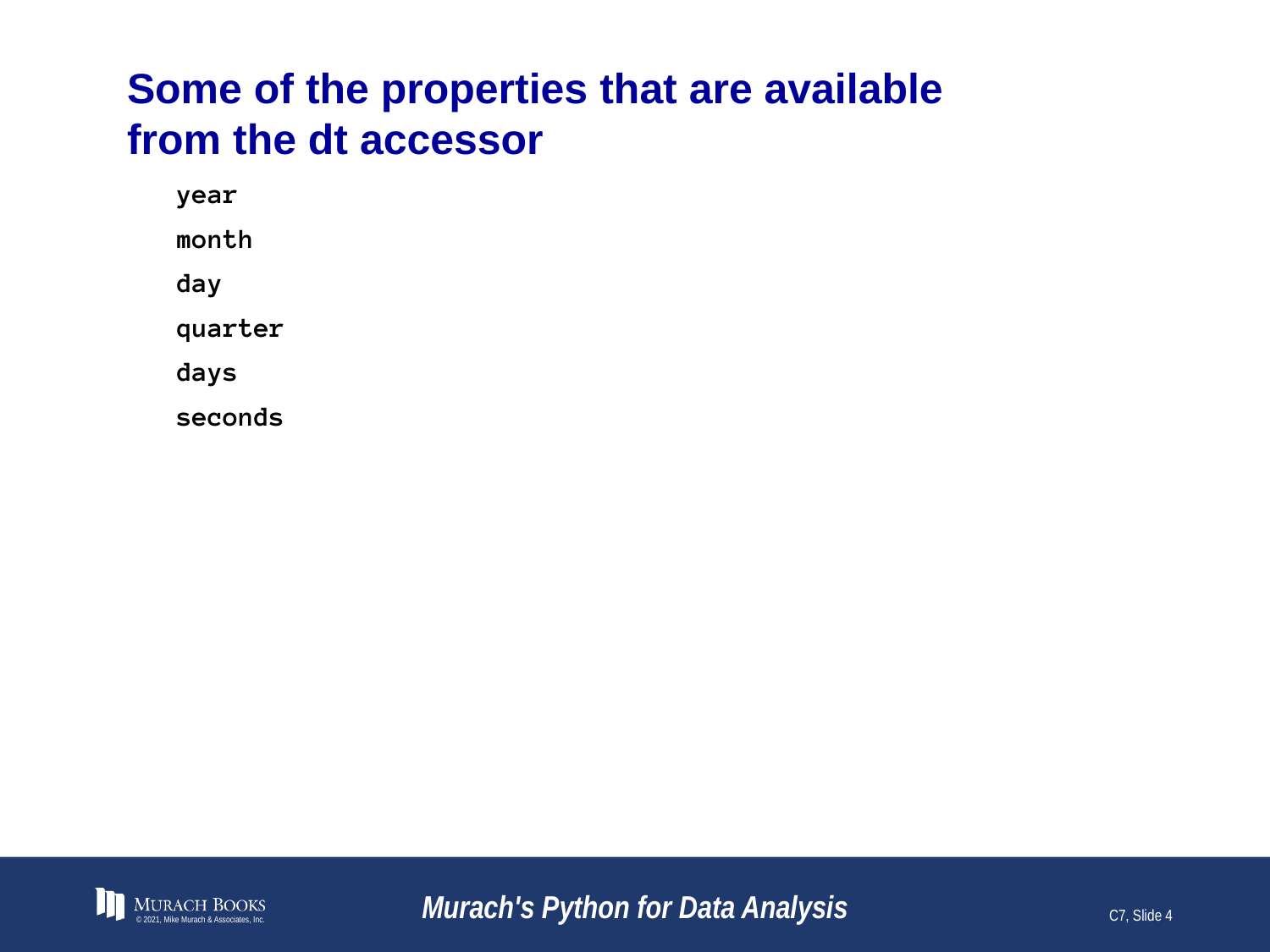

# Some of the properties that are available from the dt accessor
year
month
day
quarter
days
seconds

© 2021, Mike Murach & Associates, Inc.
Murach's Python for Data Analysis

C7, Slide 4